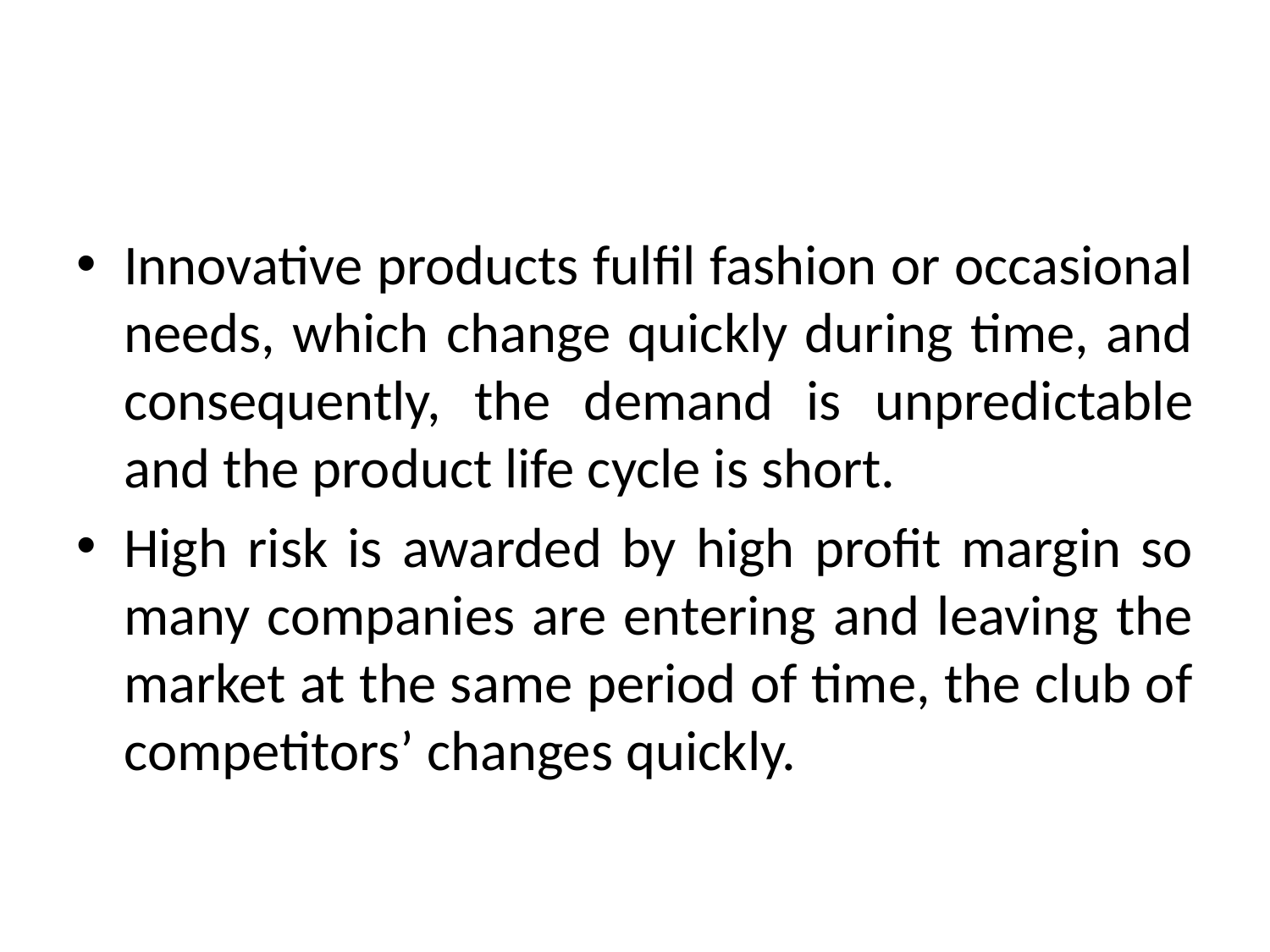

#
Innovative products fulfil fashion or occasional needs, which change quickly during time, and consequently, the demand is unpredictable and the product life cycle is short.
High risk is awarded by high profit margin so many companies are entering and leaving the market at the same period of time, the club of competitors’ changes quickly.